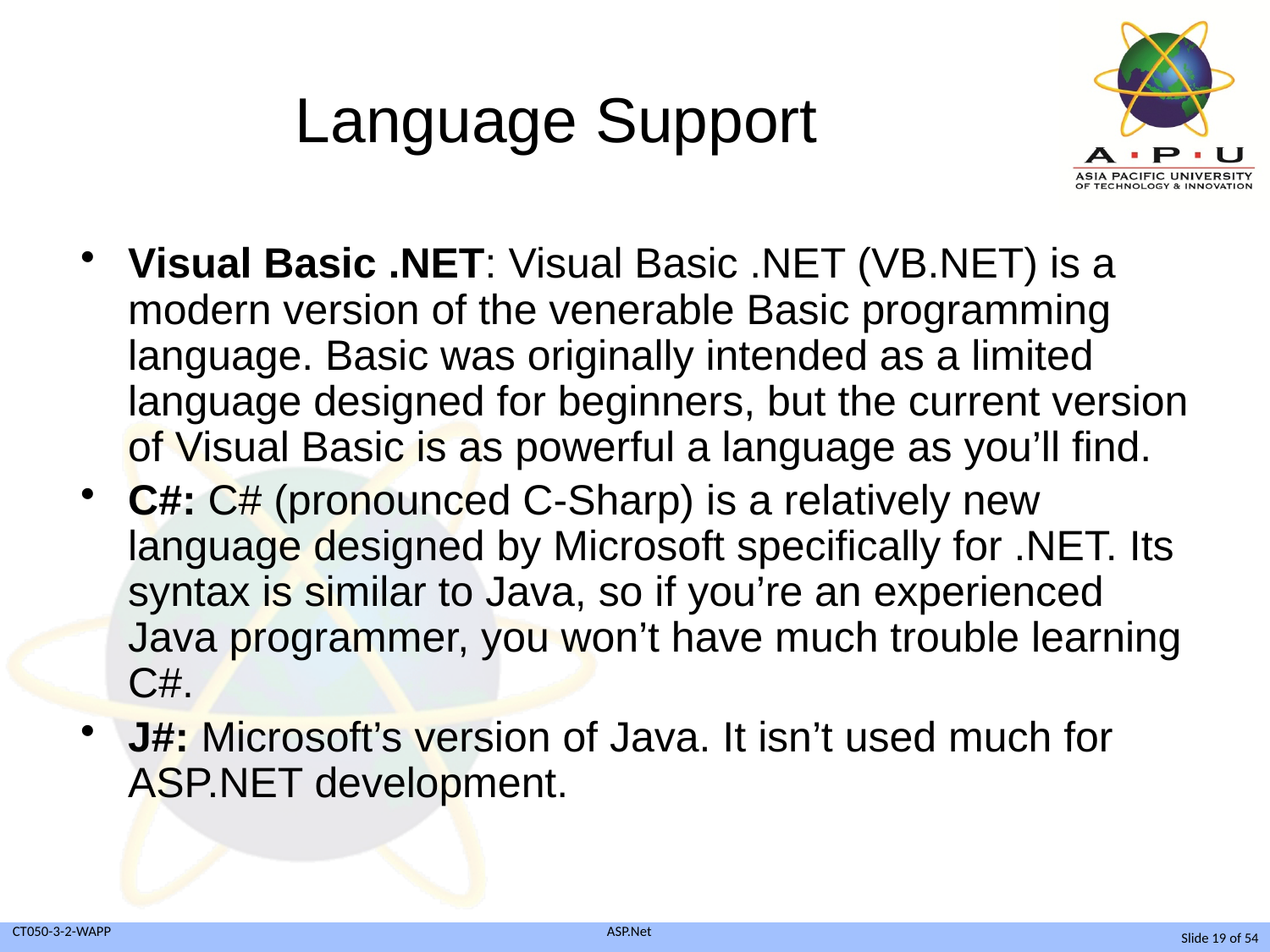

# Language Support
Visual Basic .NET: Visual Basic .NET (VB.NET) is a modern version of the venerable Basic programming language. Basic was originally intended as a limited language designed for beginners, but the current version of Visual Basic is as powerful a language as you’ll find.
C#: C# (pronounced C-Sharp) is a relatively new language designed by Microsoft specifically for .NET. Its syntax is similar to Java, so if you’re an experienced Java programmer, you won’t have much trouble learning C#.
J#: Microsoft’s version of Java. It isn’t used much for ASP.NET development.